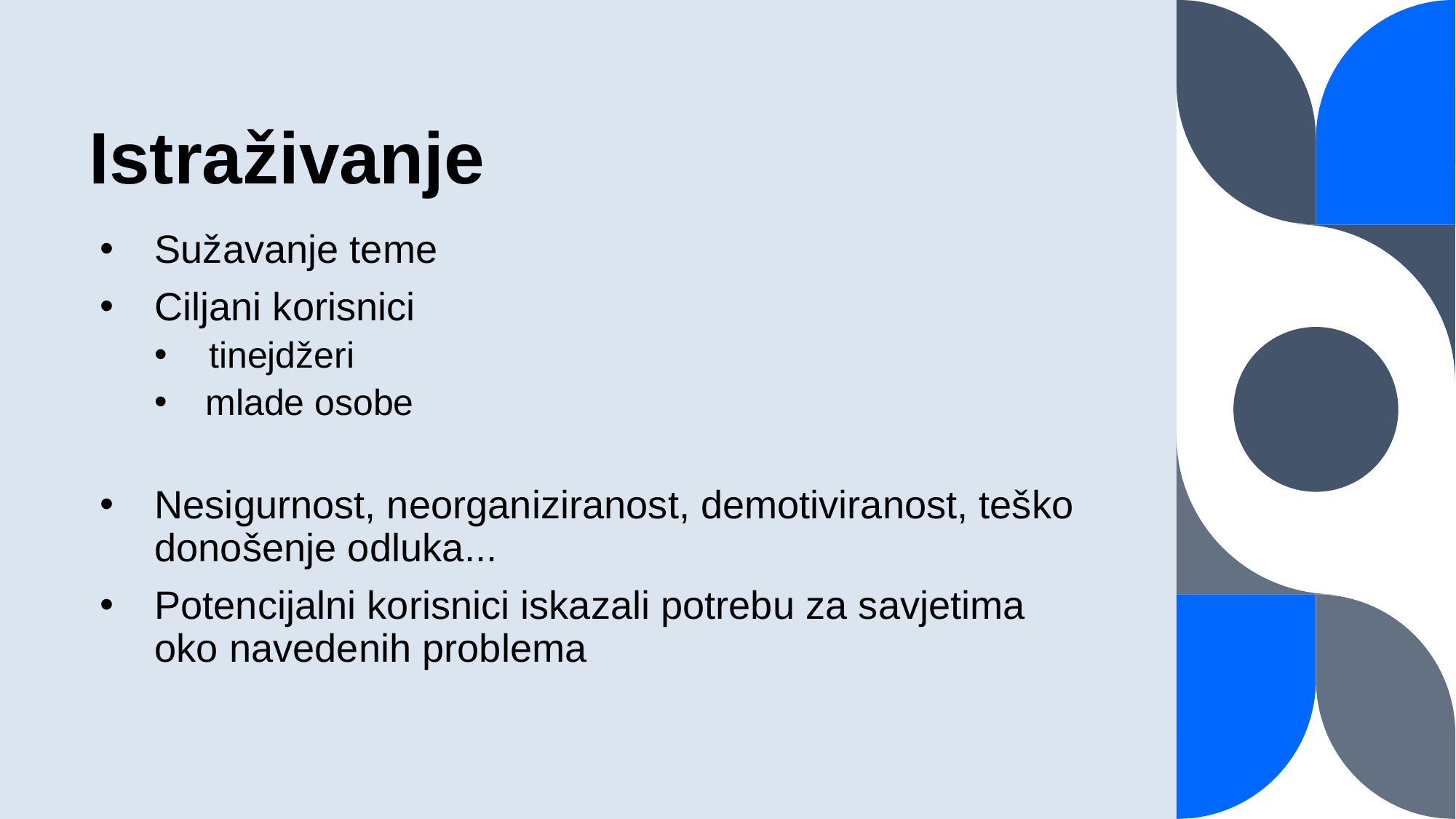

# Istraživanje
Sužavanje teme
Ciljani korisnici
tinejdžeri
 mlade osobe

Nesigurnost, neorganiziranost, demotiviranost, teško donošenje odluka...
Potencijalni korisnici iskazali potrebu za savjetima oko navedenih problema